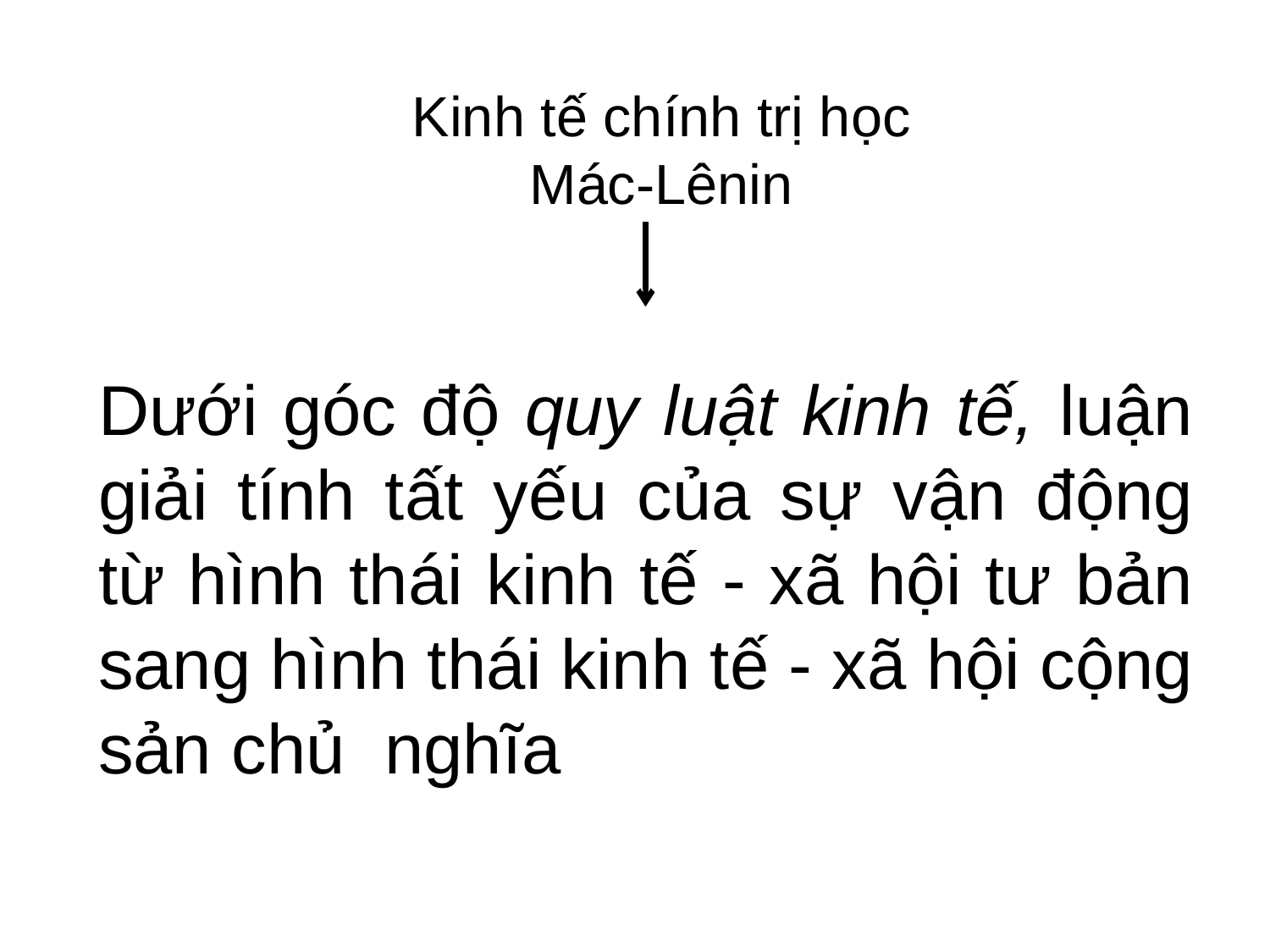

Kinh tế chính trị học Mác-Lênin
Dưới góc độ quy luật kinh tế, luận giải tính tất yếu của sự vận động từ hình thái kinh tế - xã hội tư bản sang hình thái kinh tế - xã hội cộng sản chủ  nghĩa